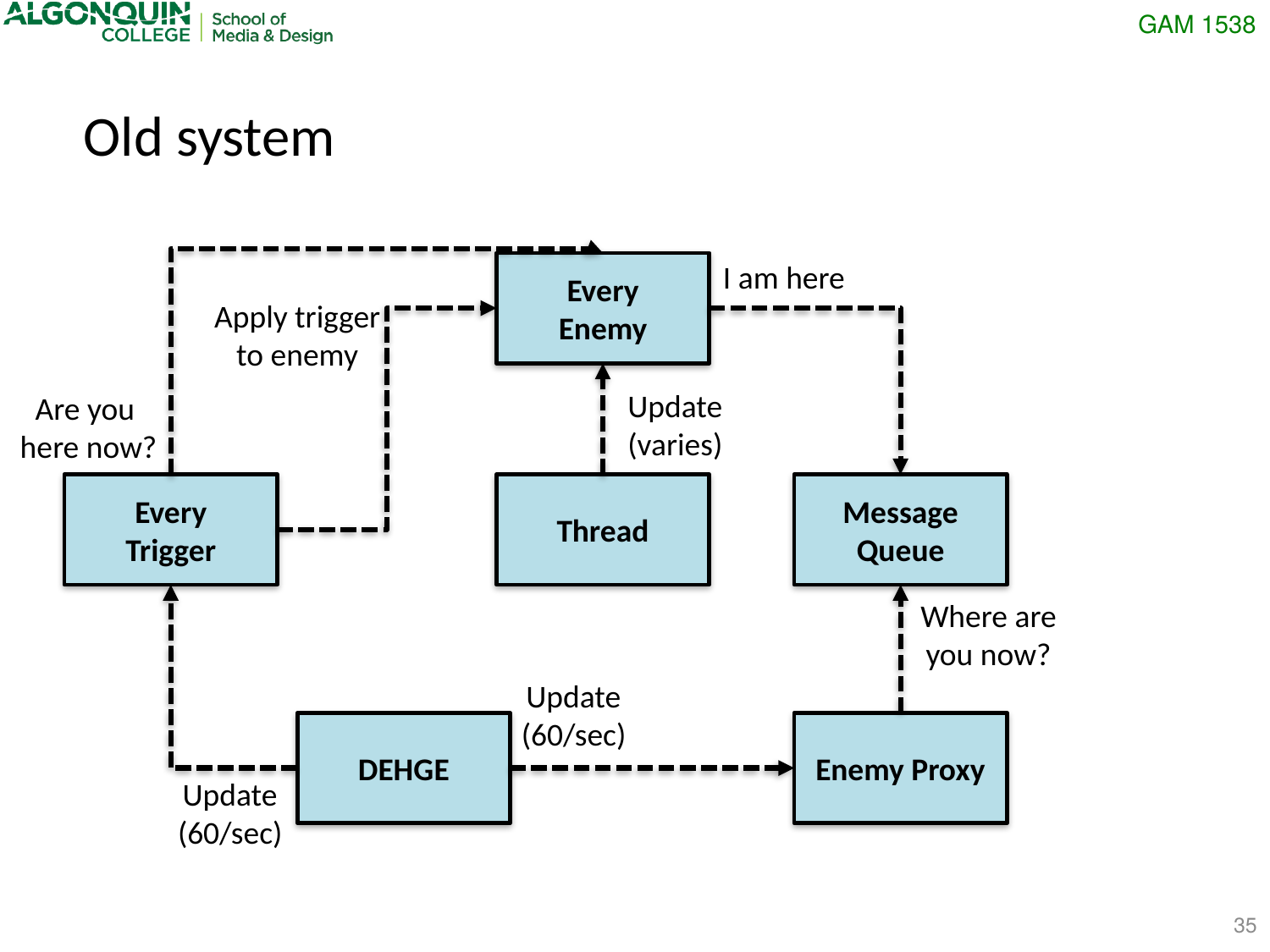

Old system
I am here
Every
Enemy
Apply trigger
to enemy
Update
(varies)
Are you
here now?
Every
Trigger
Thread
Message Queue
Where are
you now?
Update
(60/sec)
DEHGE
Enemy Proxy
Update
(60/sec)
35